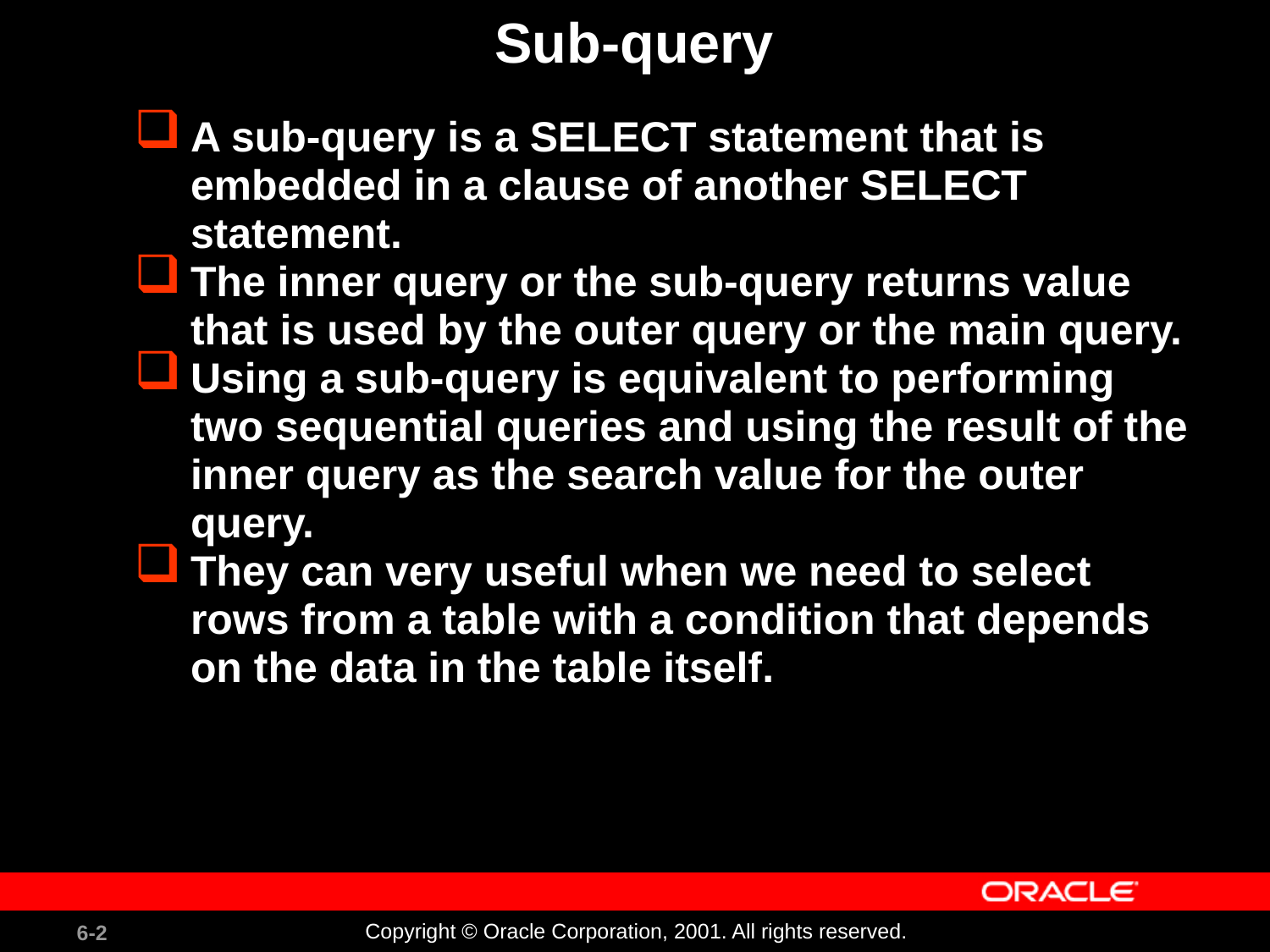

# Sub-query
A sub-query is a SELECT statement that is embedded in a clause of another SELECT statement.
The inner query or the sub-query returns value that is used by the outer query or the main query.
Using a sub-query is equivalent to performing two sequential queries and using the result of the inner query as the search value for the outer query.
They can very useful when we need to select rows from a table with a condition that depends on the data in the table itself.